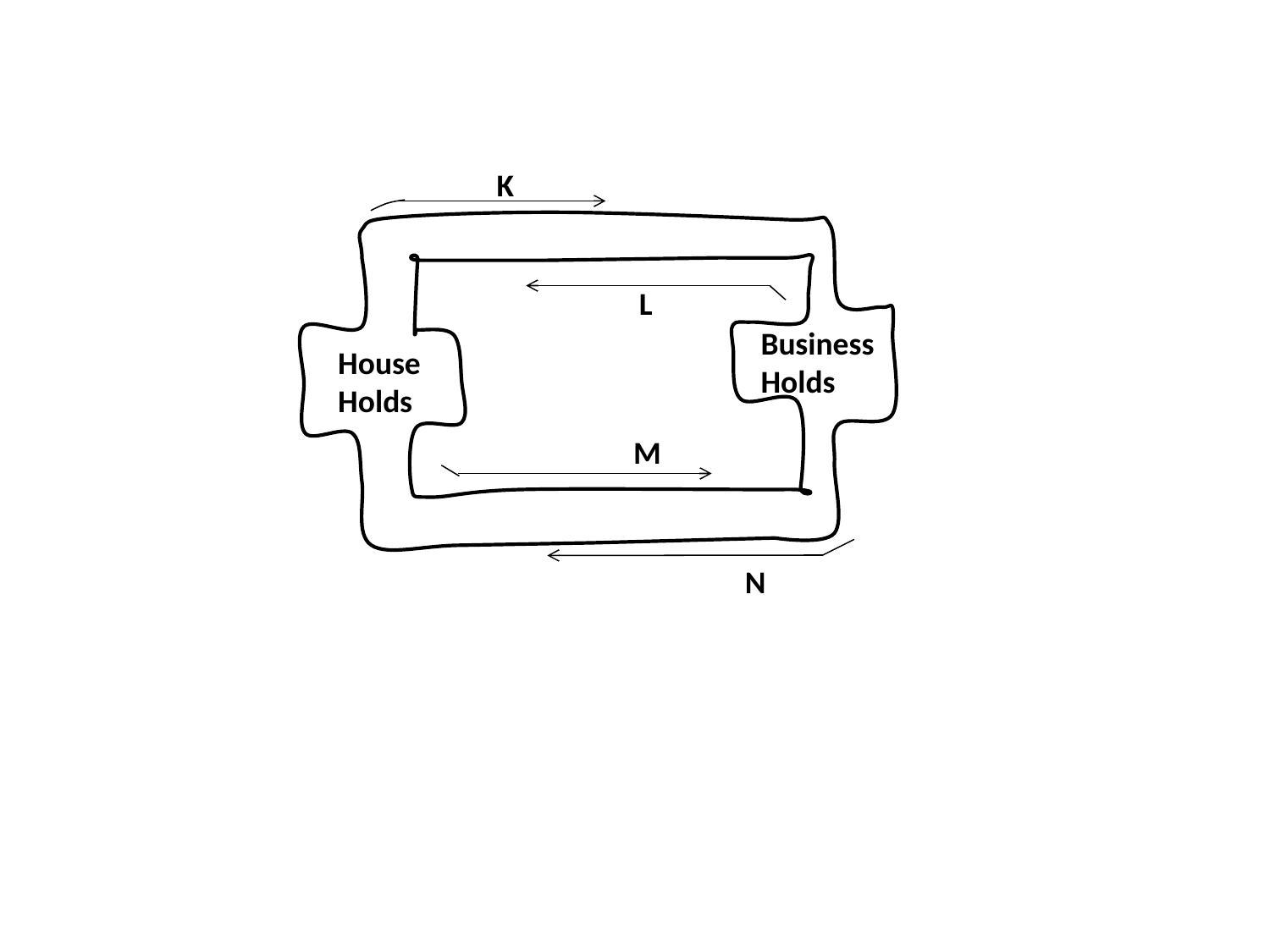

K

L

Business
Holds
House
Holds
M

N